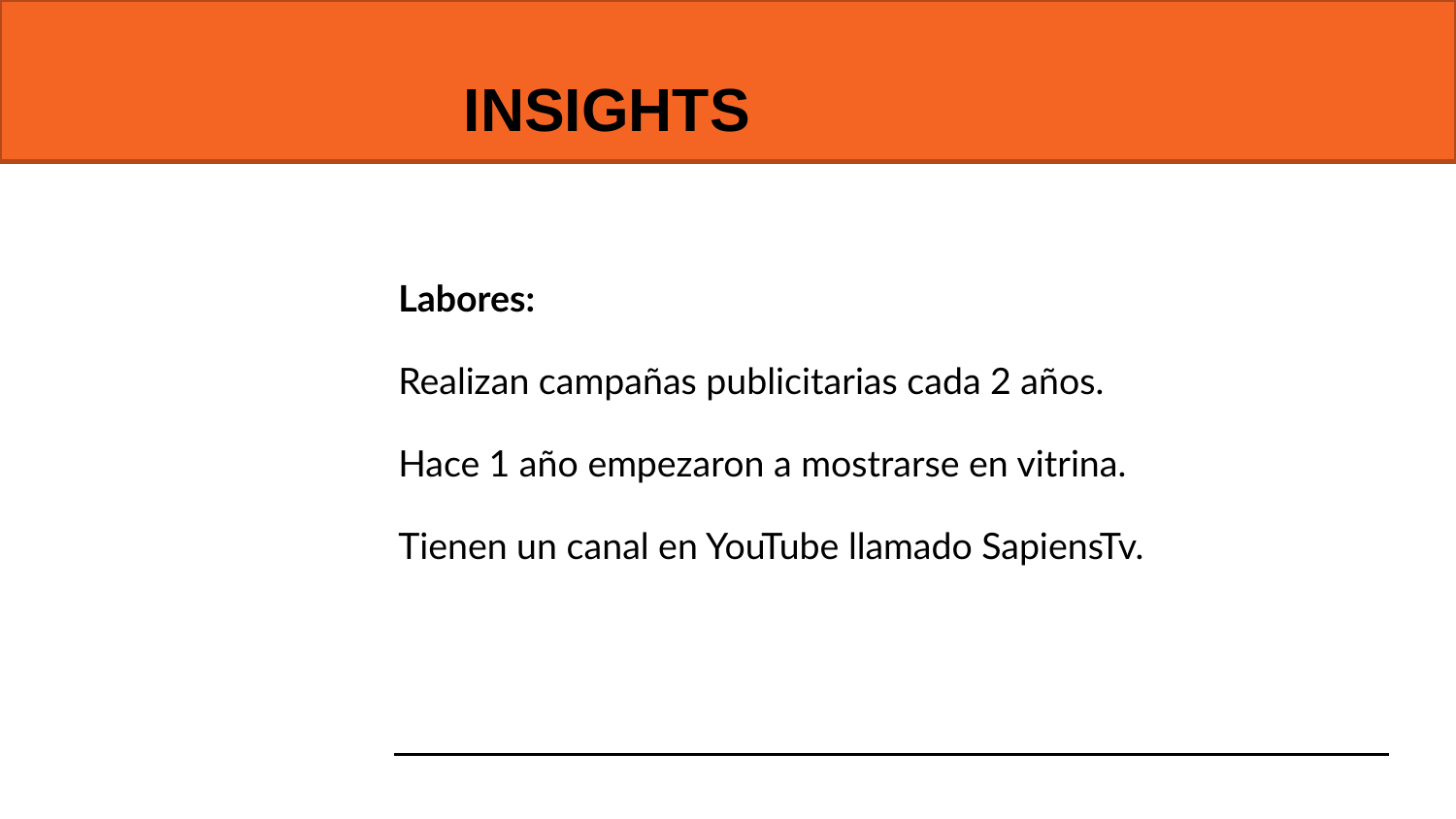

INSIGHTS
Labores:
Realizan campañas publicitarias cada 2 años.
Hace 1 año empezaron a mostrarse en vitrina.
Tienen un canal en YouTube llamado SapiensTv.